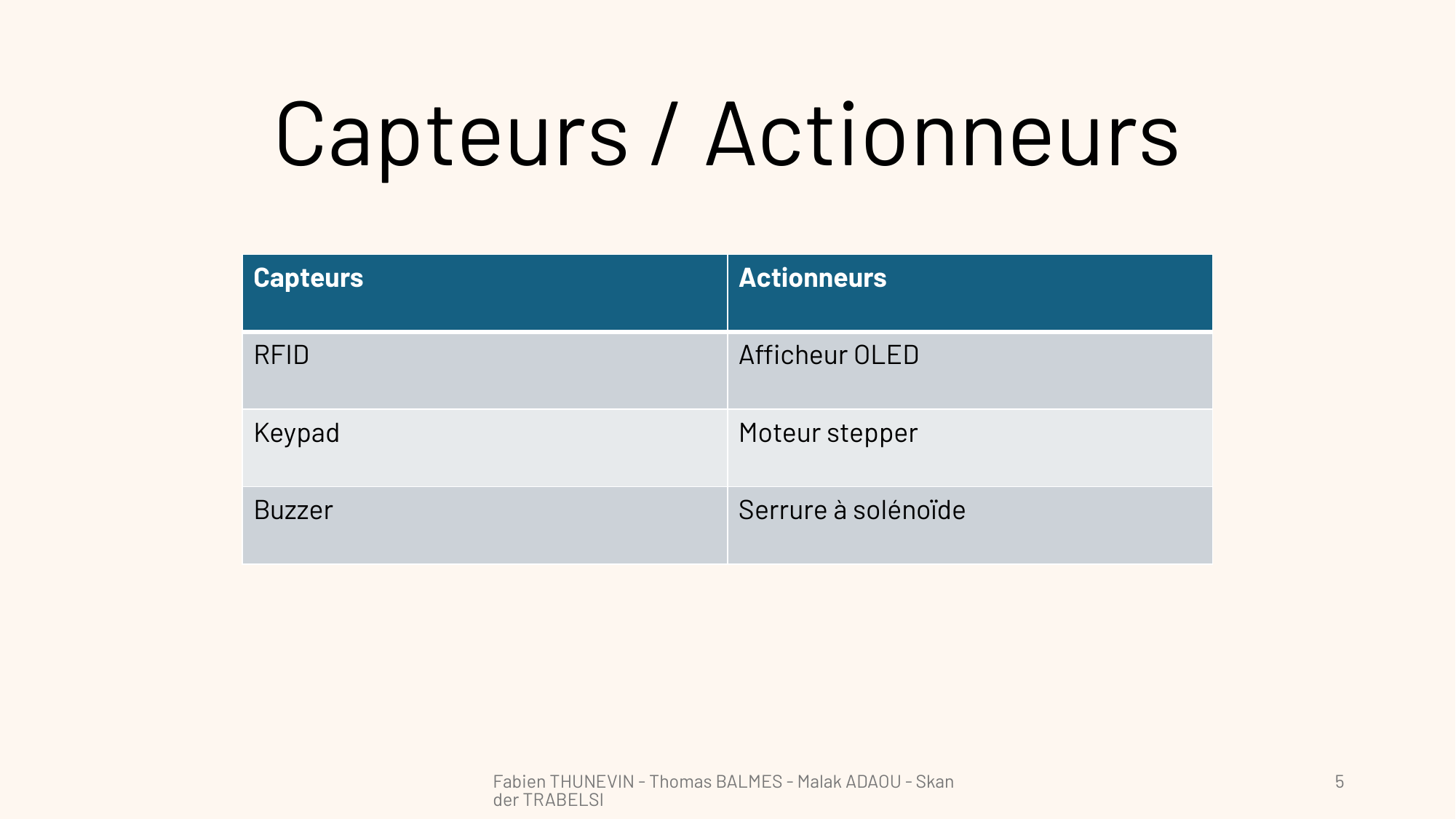

# Capteurs / Actionneurs
| Capteurs | Actionneurs |
| --- | --- |
| RFID | Afficheur OLED |
| Keypad | Moteur stepper |
| Buzzer | Serrure à solénoïde |
Fabien THUNEVIN - Thomas BALMES - Malak ADAOU - Skander TRABELSI
5